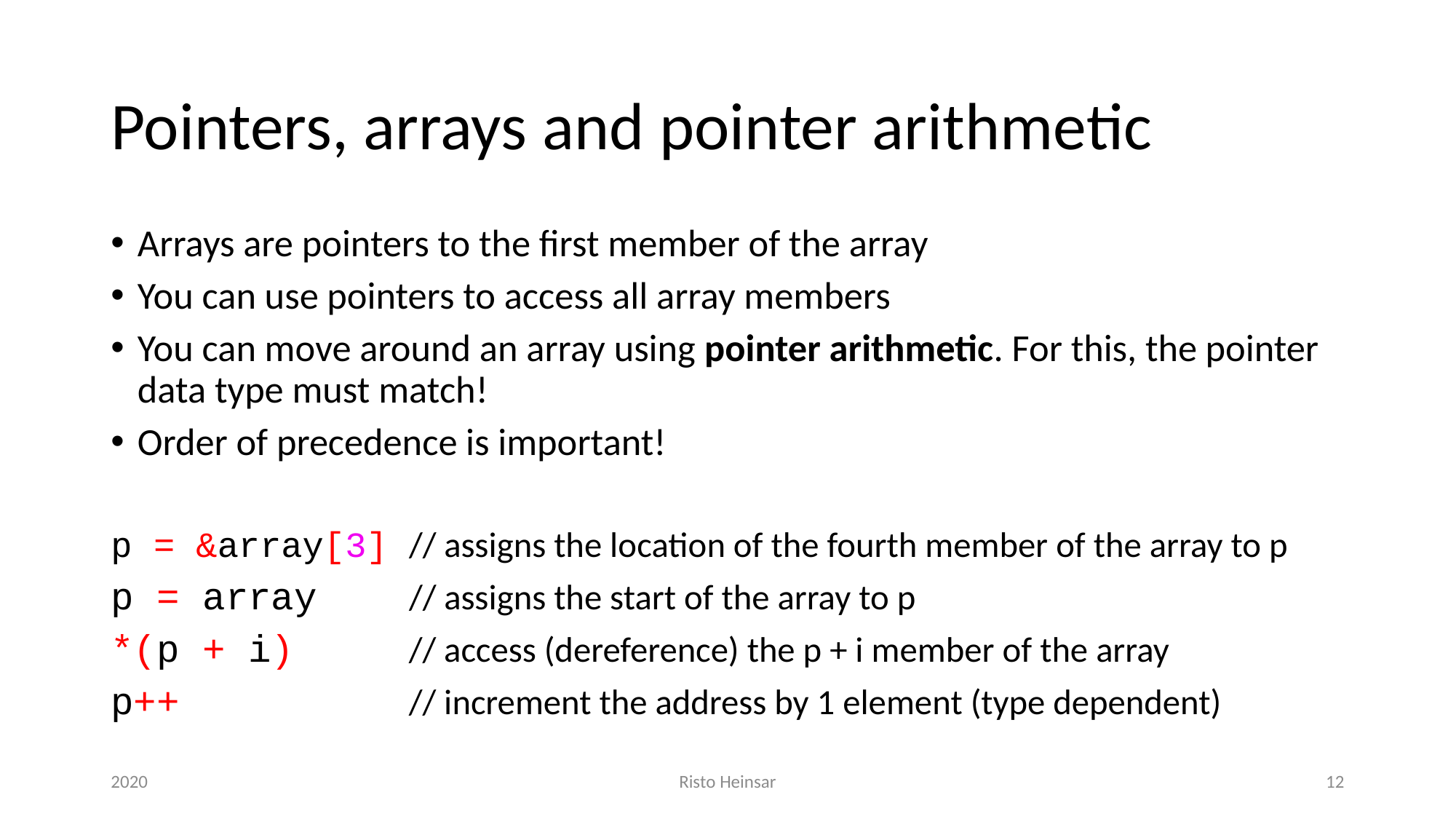

# Pointers, arrays and pointer arithmetic
Arrays are pointers to the first member of the array
You can use pointers to access all array members
You can move around an array using pointer arithmetic. For this, the pointer data type must match!
Order of precedence is important!

p = &array[3] // assigns the location of the fourth member of the array to p
p = array    // assigns the start of the array to p
*(p + i)     // access (dereference) the p + i member of the array
p++          // increment the address by 1 element (type dependent)
2020
Risto Heinsar
12